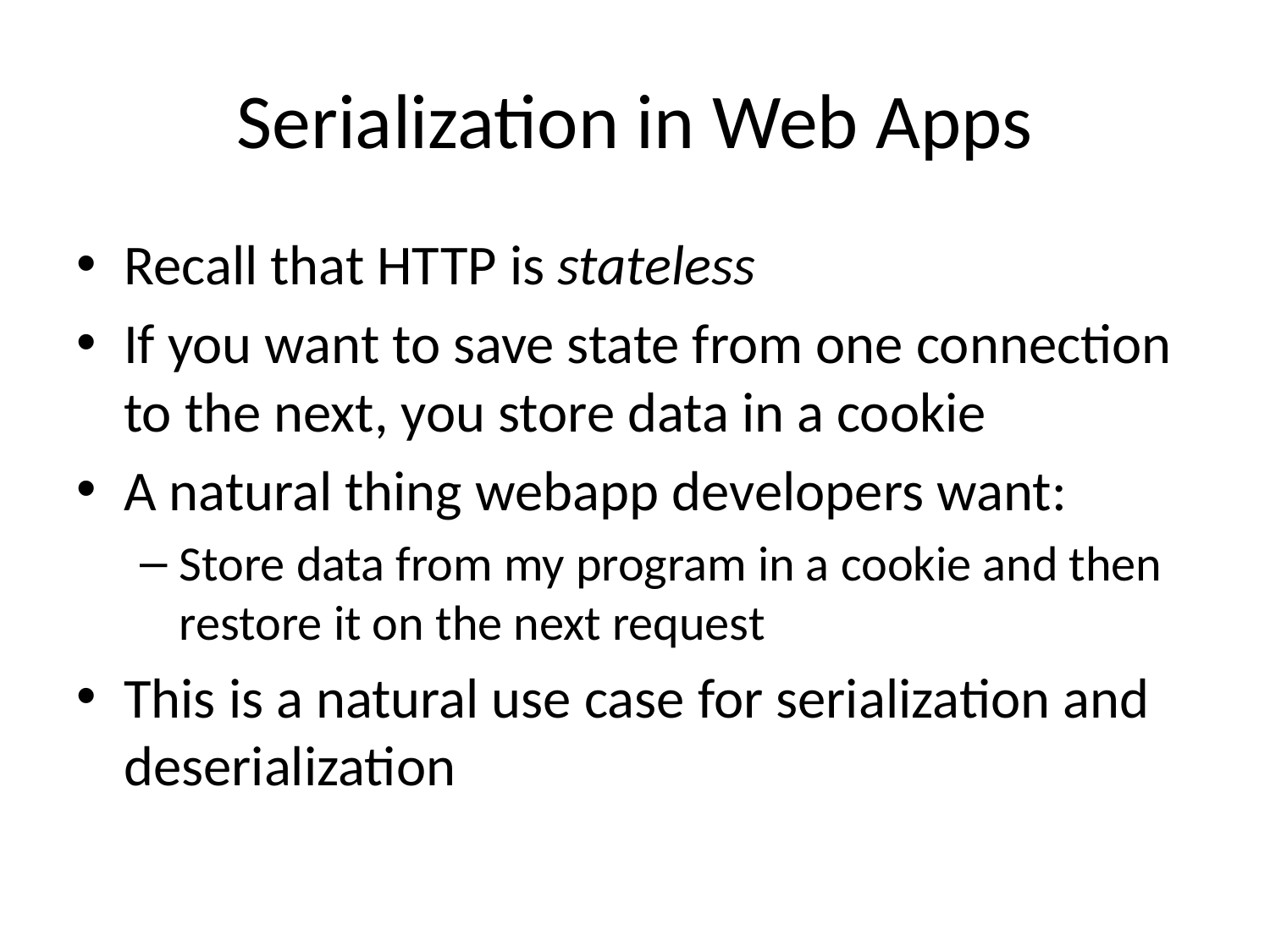

# Serialization in Web Apps
Recall that HTTP is stateless
If you want to save state from one connection to the next, you store data in a cookie
A natural thing webapp developers want:
Store data from my program in a cookie and then restore it on the next request
This is a natural use case for serialization and deserialization